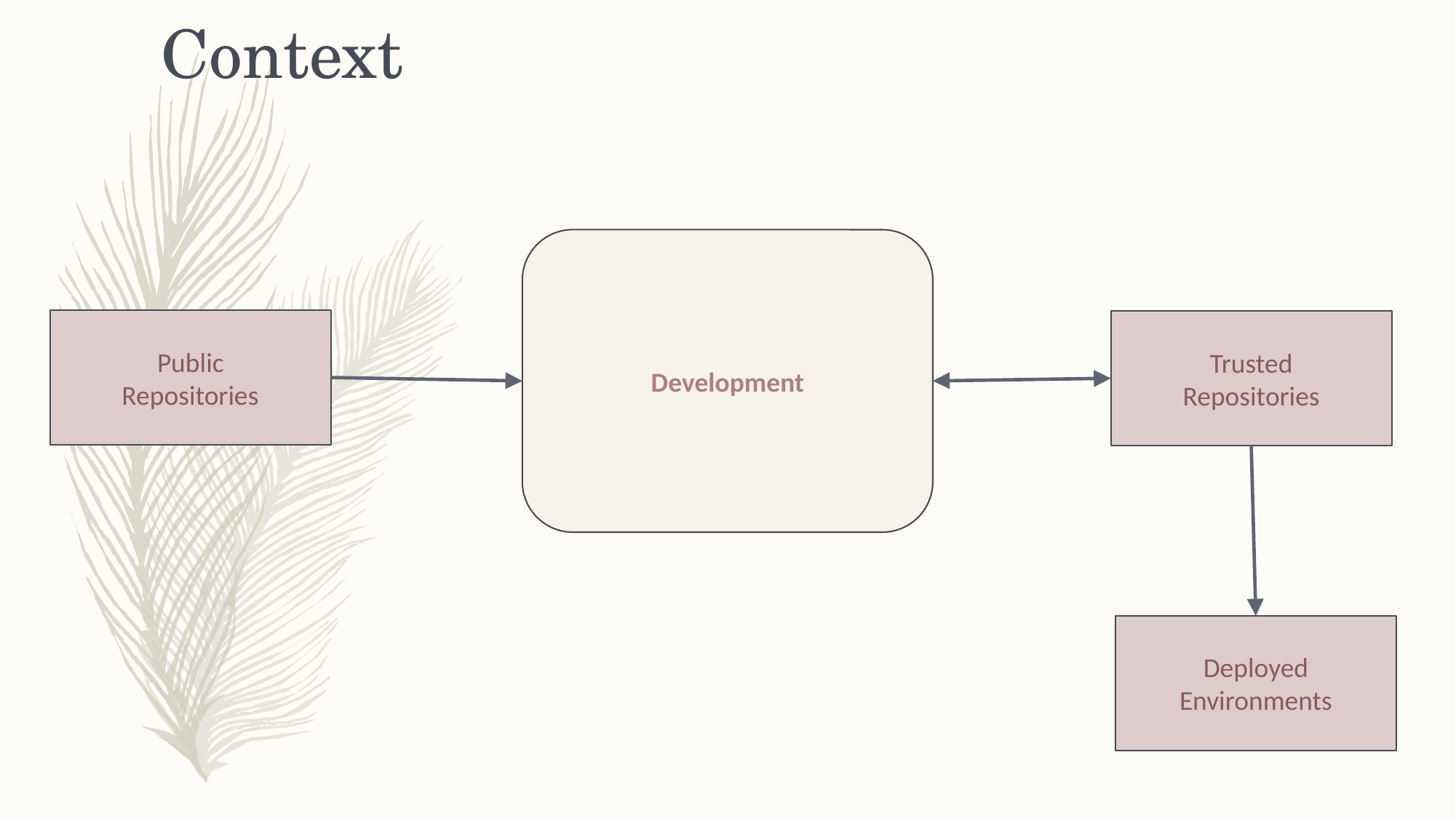

# Context
Development
Public
Repositories
Trusted
Repositories
Deployed Environments